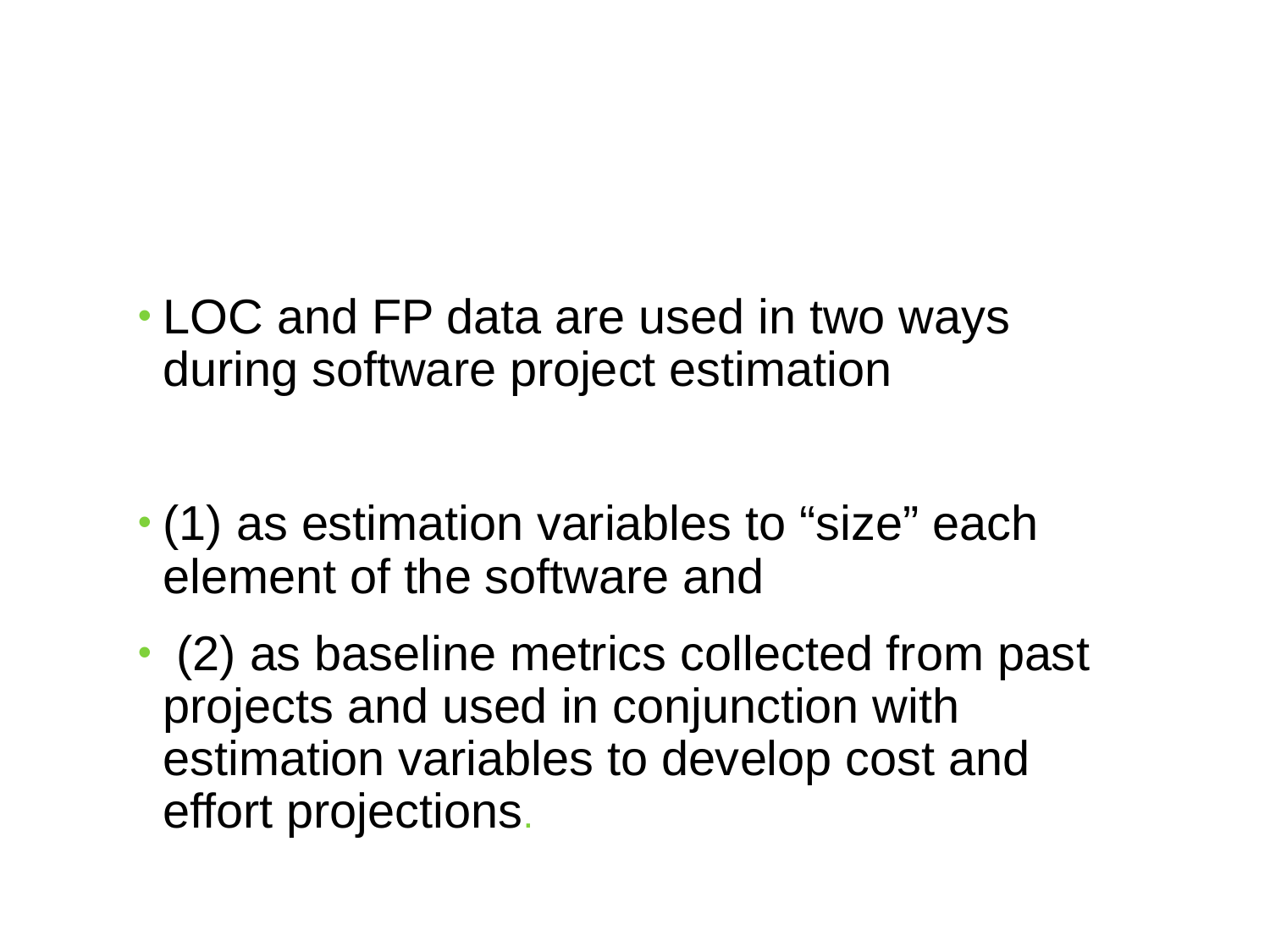

#
LOC and FP data are used in two ways during software project estimation

(1) as estimation variables to “size” each element of the software and
 (2) as baseline metrics collected from past projects and used in conjunction with estimation variables to develop cost and effort projections.